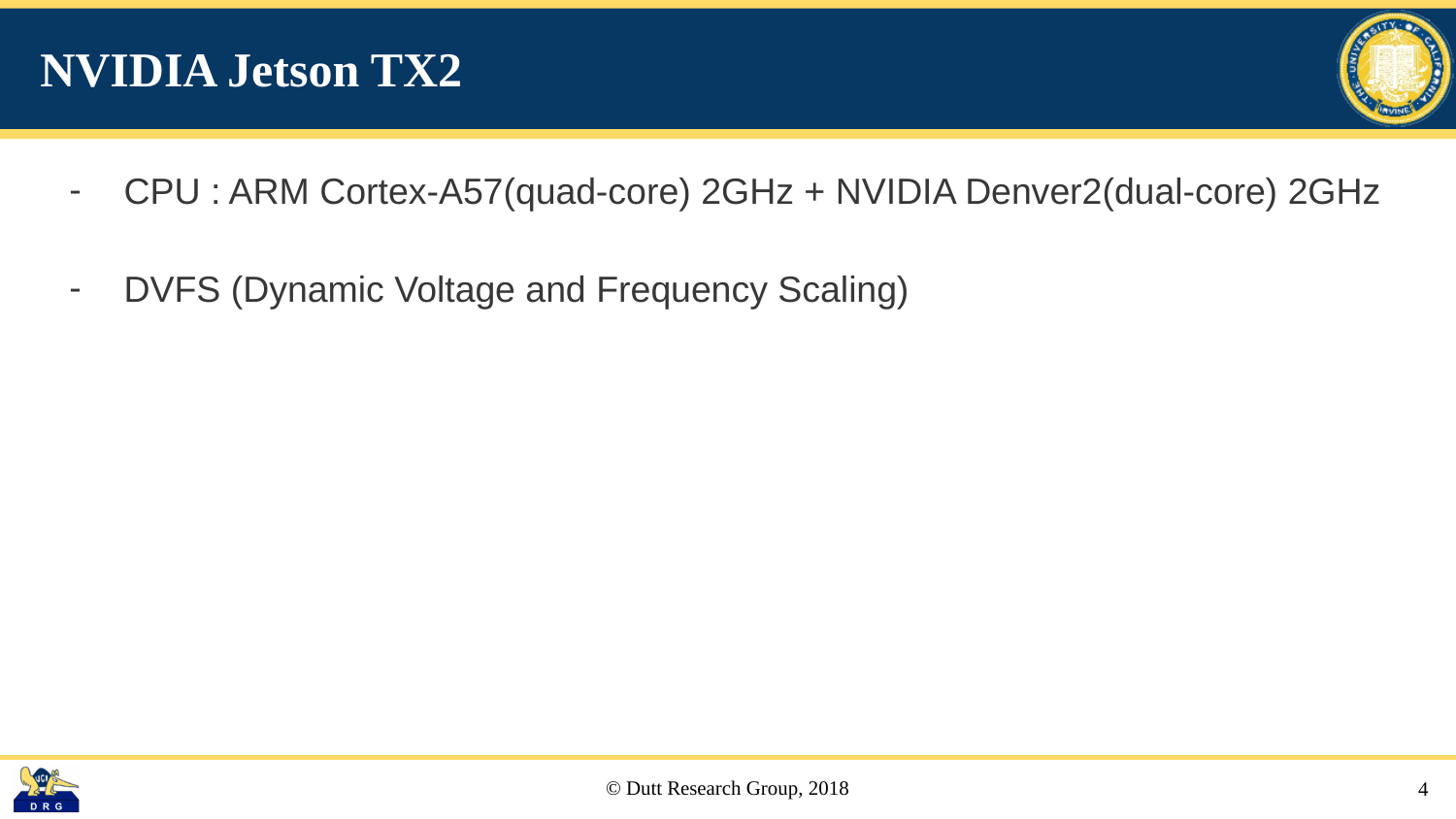

# NVIDIA Jetson TX2
CPU : ARM Cortex-A57(quad-core) 2GHz + NVIDIA Denver2(dual-core) 2GHz

DVFS (Dynamic Voltage and Frequency Scaling)

4